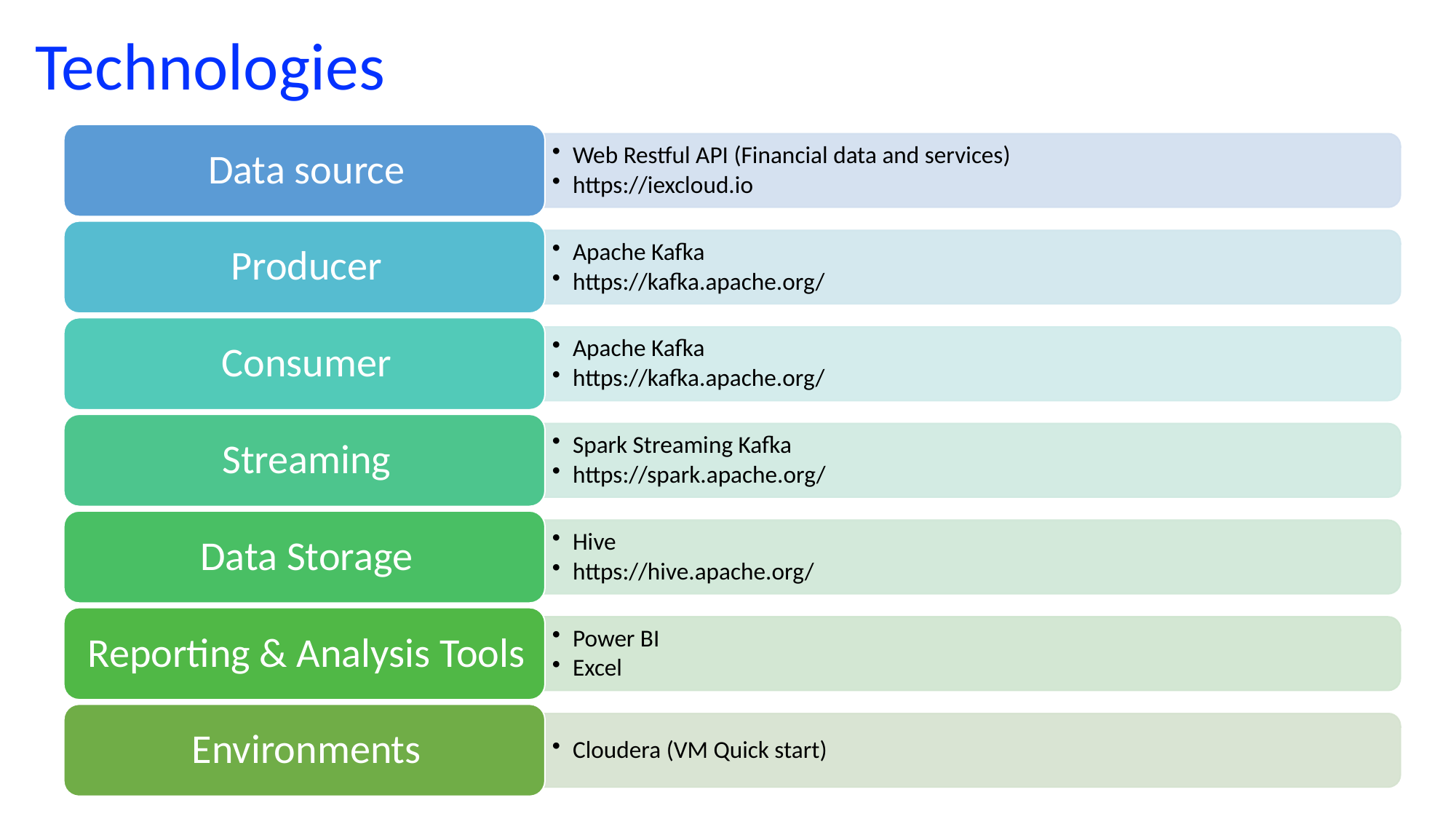

# Technologies
Web Restful API (Financial data and services)
https://iexcloud.io
Data source
Apache Kafka
https://kafka.apache.org/
Producer
Apache Kafka
https://kafka.apache.org/
Consumer
Spark Streaming Kafka
https://spark.apache.org/
Streaming
Hive
https://hive.apache.org/
Data Storage
Power BI
Excel
Reporting & Analysis Tools
Cloudera (VM Quick start)
Environments